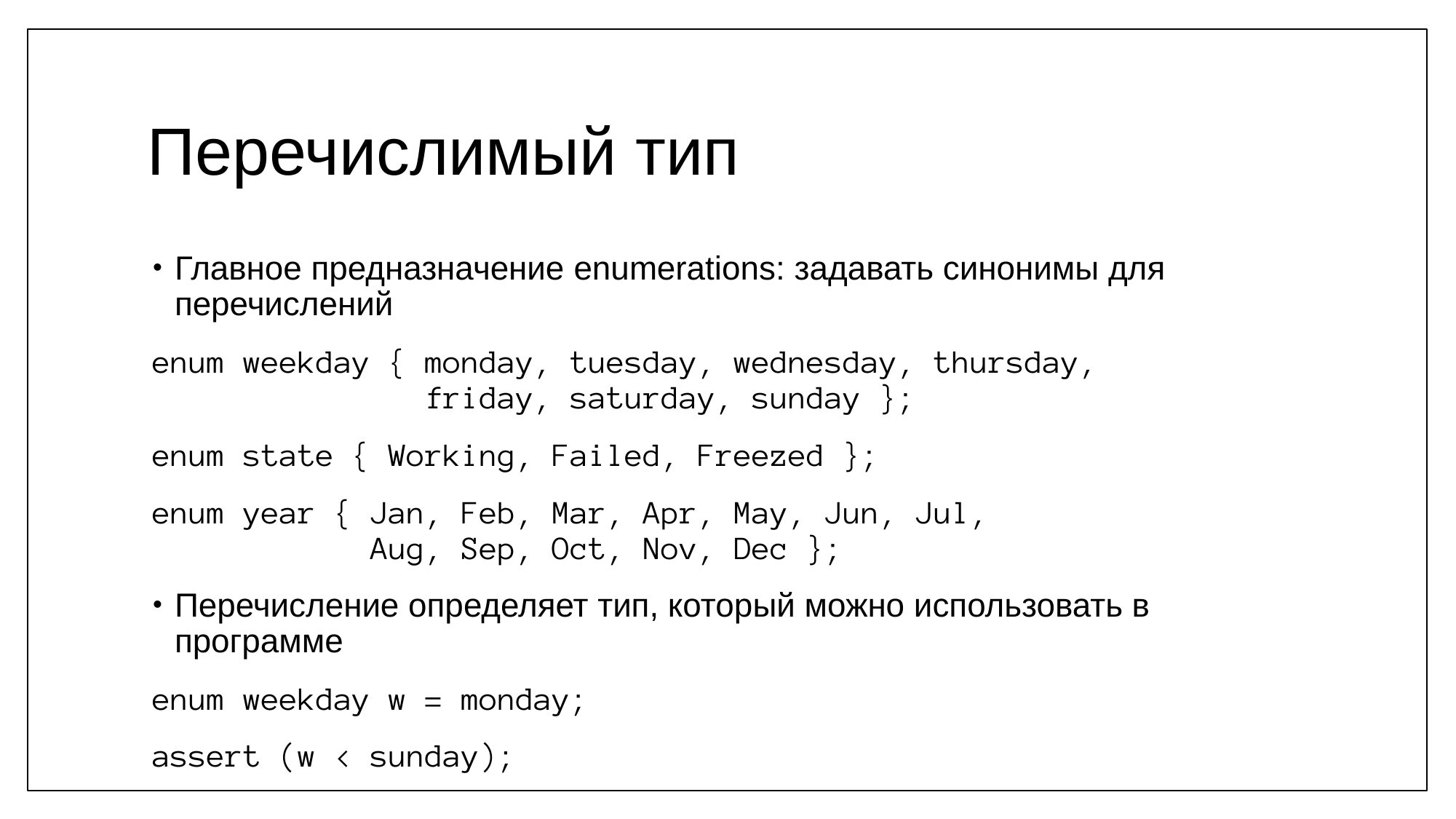

# Перечислимый тип
Главное предназначение enumerations: задавать синонимы для перечислений
enum weekday { monday, tuesday, wednesday, thursday,
               friday, saturday, sunday };
enum state { Working, Failed, Freezed };
enum year { Jan, Feb, Mar, Apr, May, Jun, Jul,
            Aug, Sep, Oct, Nov, Dec };
Перечисление определяет тип, который можно использовать в программе
enum weekday w = monday;
assert (w < sunday);